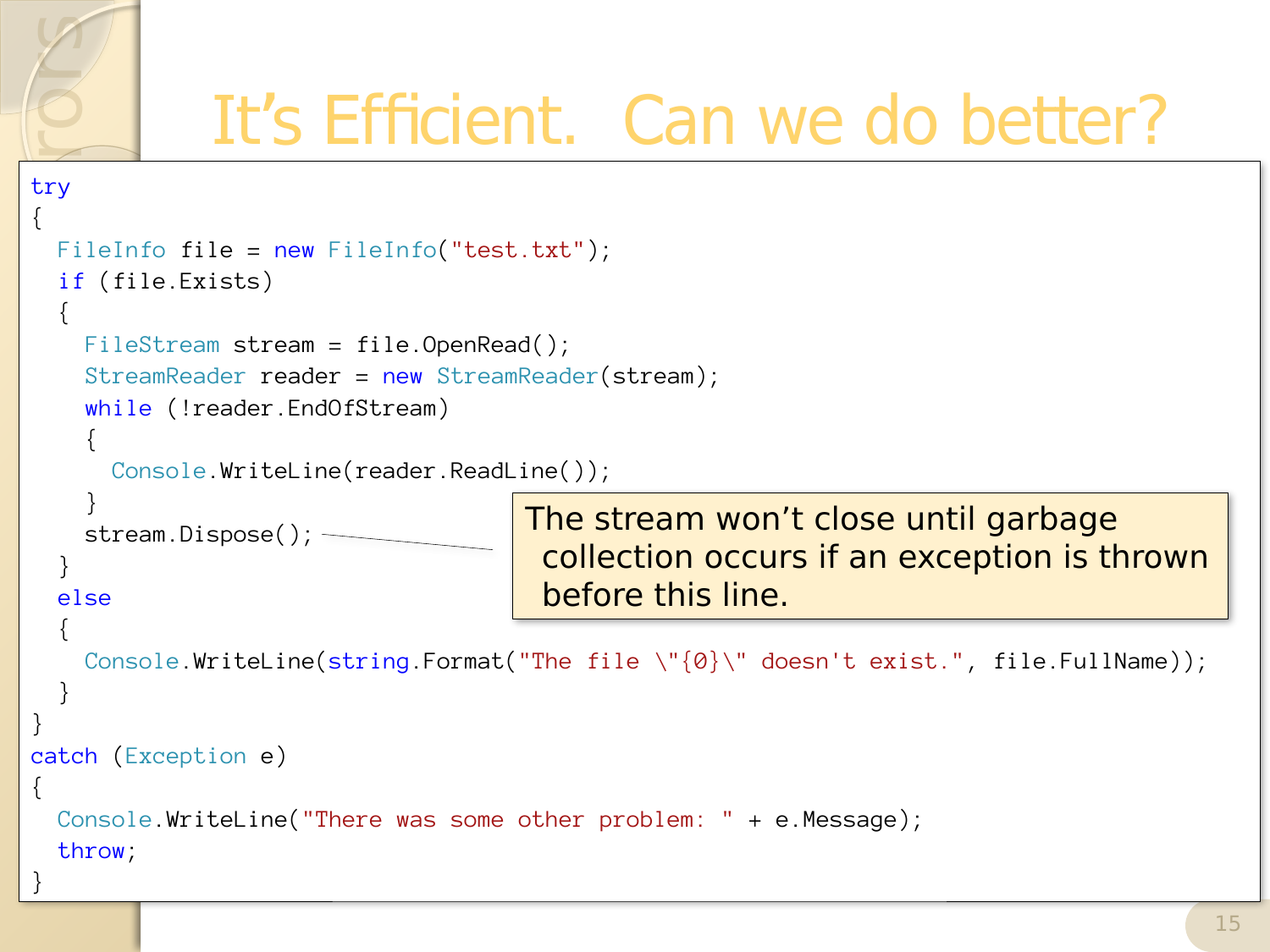

# It’s Efficient.  Can we do better?
try
{
  FileInfo file = new FileInfo("test.txt");
  if (file.Exists)
  {
    FileStream stream = file.OpenRead();
    StreamReader reader = new StreamReader(stream);
    while (!reader.EndOfStream)
    {
      Console.WriteLine(reader.ReadLine());
    }
    stream.Dispose();
  }
  else
  {
    Console.WriteLine(string.Format("The file \"{0}\" doesn't exist.", file.FullName));
  }
}
catch (Exception e)
{
  Console.WriteLine("There was some other problem: " + e.Message);
  throw;
}
The stream won’t close until garbage collection occurs if an exception is thrown before this line.
15